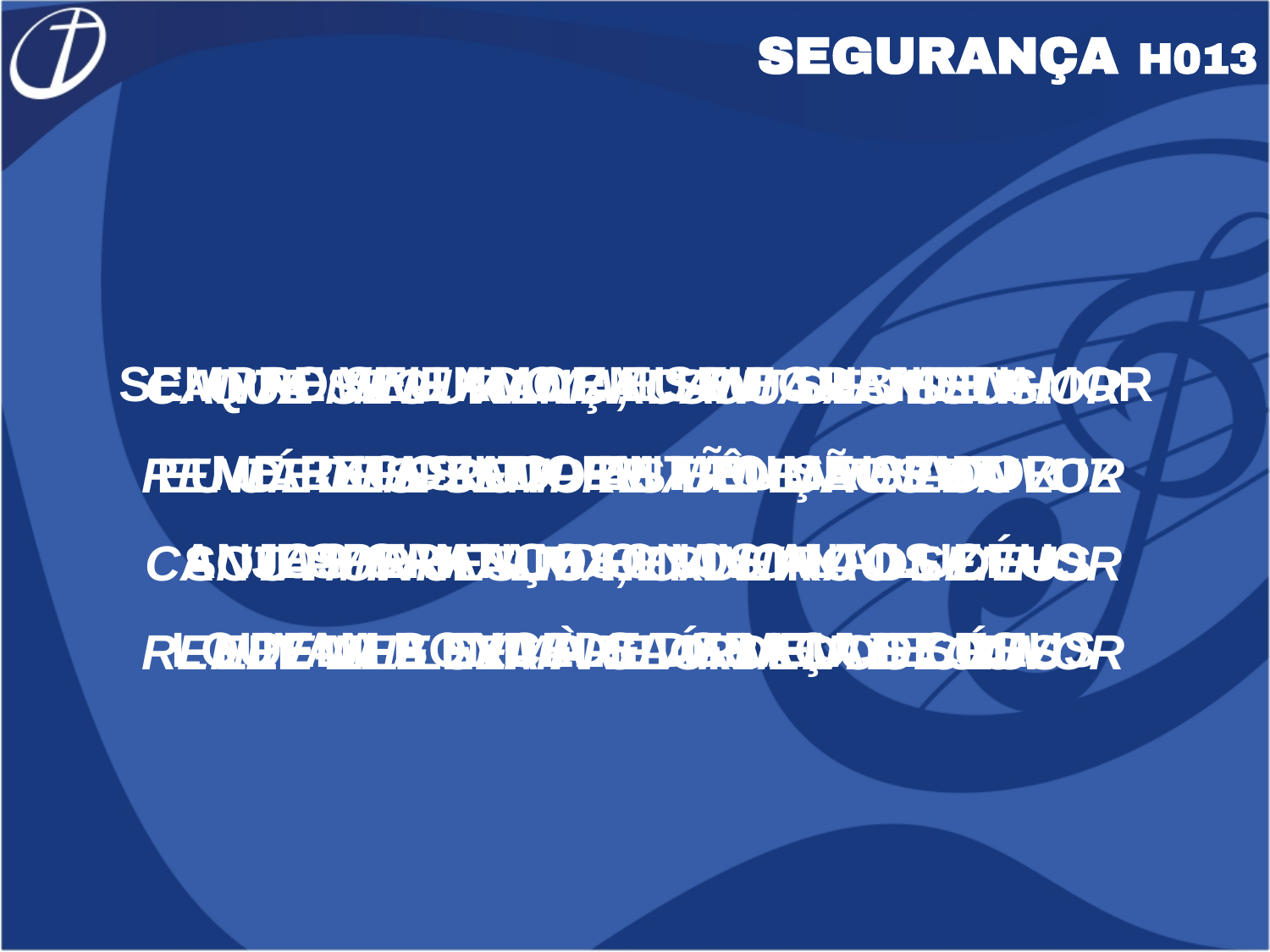

SEGURANÇA H013
AO SEU AMOR EU ME SUBMETI
E EXTASIADO ENTÃO ME SENTI
ANJOS CANTANDO NOS ALTOS CÉUS
LOUVAM A EXCELSA GRAÇA DE DEUS
SEMPRE VIVENDO EM SEU GRANDE AMOR
ME REGOZIJO  EM MEU SALVADOR
ESPERANÇOSO VIVO NA LUZ
PELA BONDADE DE MEU JESUS
CANTA MINH’ ALMA, CANTA AO SENHOR
RENDE-LHE SEMPRE ARDENTE LOUVOR
CANTA MINH’ ALMA, CANTA AO SENHOR
RENDE-LHE SEMPRE ARDENTE LOUVOR
QUE SEGURANÇA! SOU DE JESUS!
EU JÁ DESFRUTO AS BÊNÇÃOS DA LUZ
SOU POR JESUS HERDEIRO DE DEUS
ELE ME LEVA À GLÓRIA DOS CÉUS